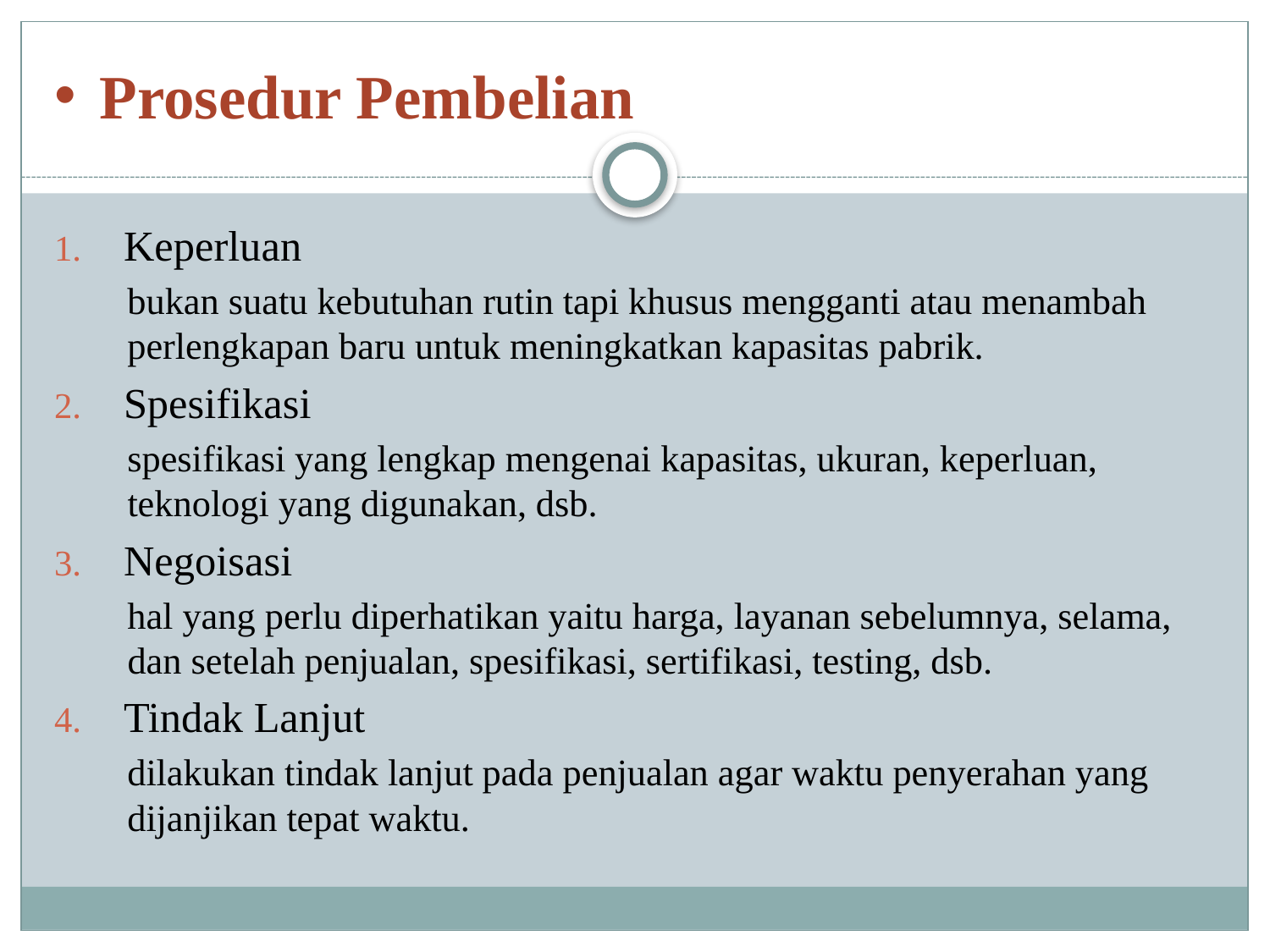

# Prosedur Pembelian
Keperluan
bukan suatu kebutuhan rutin tapi khusus mengganti atau menambah perlengkapan baru untuk meningkatkan kapasitas pabrik.
Spesifikasi
spesifikasi yang lengkap mengenai kapasitas, ukuran, keperluan, teknologi yang digunakan, dsb.
Negoisasi
hal yang perlu diperhatikan yaitu harga, layanan sebelumnya, selama, dan setelah penjualan, spesifikasi, sertifikasi, testing, dsb.
Tindak Lanjut
dilakukan tindak lanjut pada penjualan agar waktu penyerahan yang dijanjikan tepat waktu.